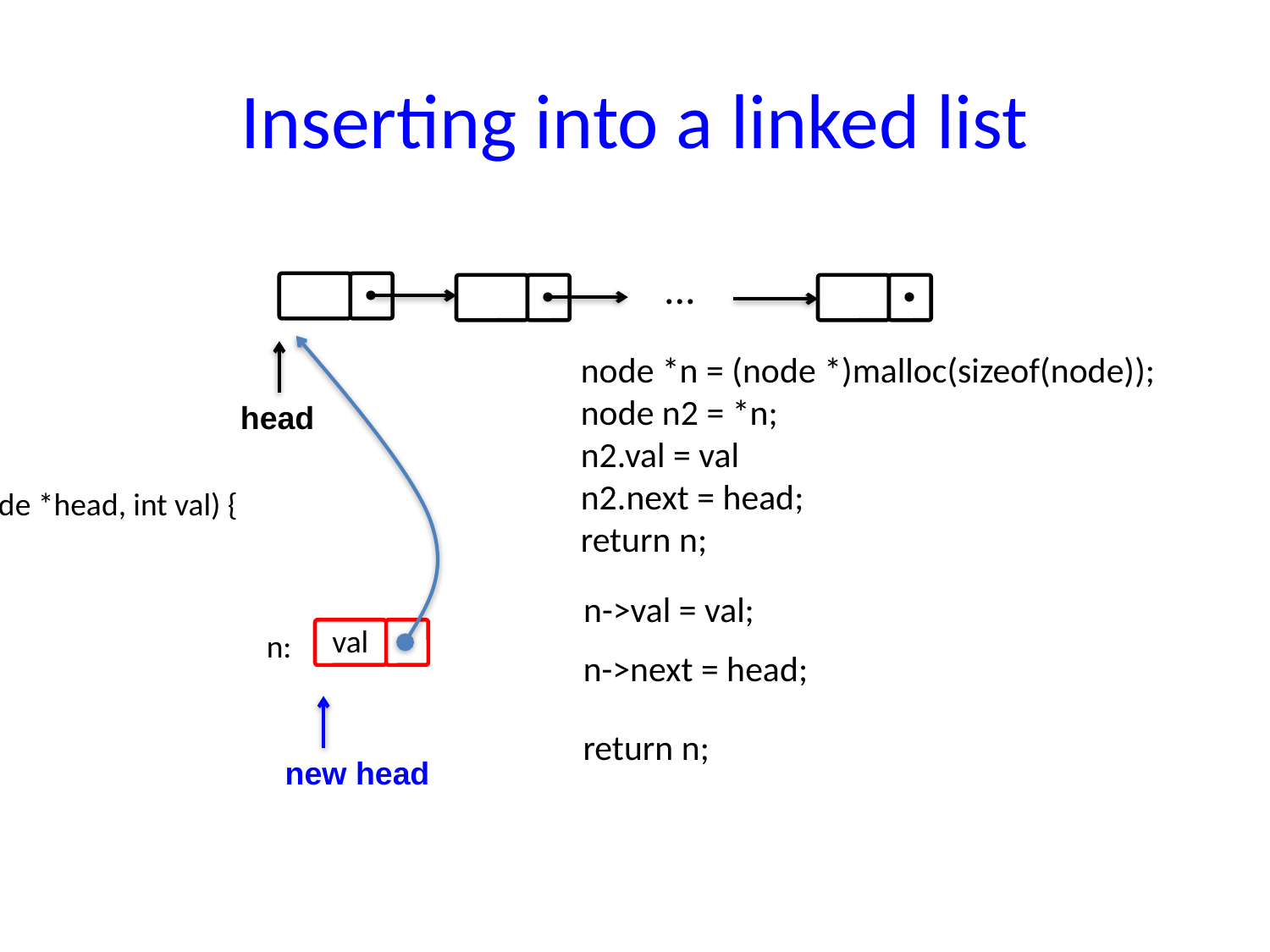

# Inserting into a linked list
.

.

.

...

n->next = head;
node *n = (node *)malloc(sizeof(node));
node n2 = *n;
n2.val = val
n2.next = head;
return n;
head
node *insert(node *head, int val) {

}
n->val = val;
val
n:

return n;
new head